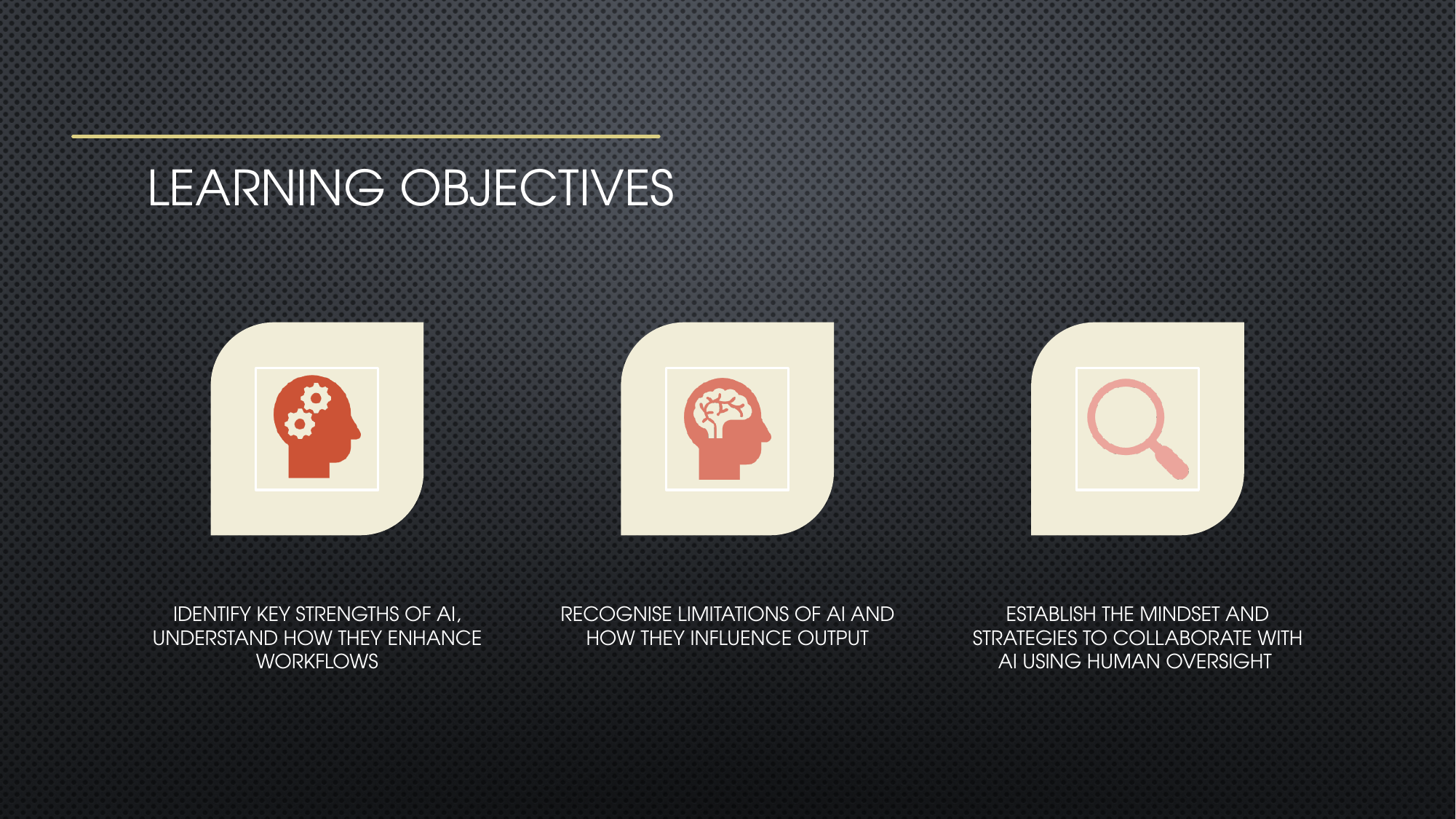

# Learning Objectives
Identify key strengths of AI, understand how they enhance workflows
Recognise limitations of AI and how they influence output
Establish the mindset and strategies to collaborate with AI using human oversight